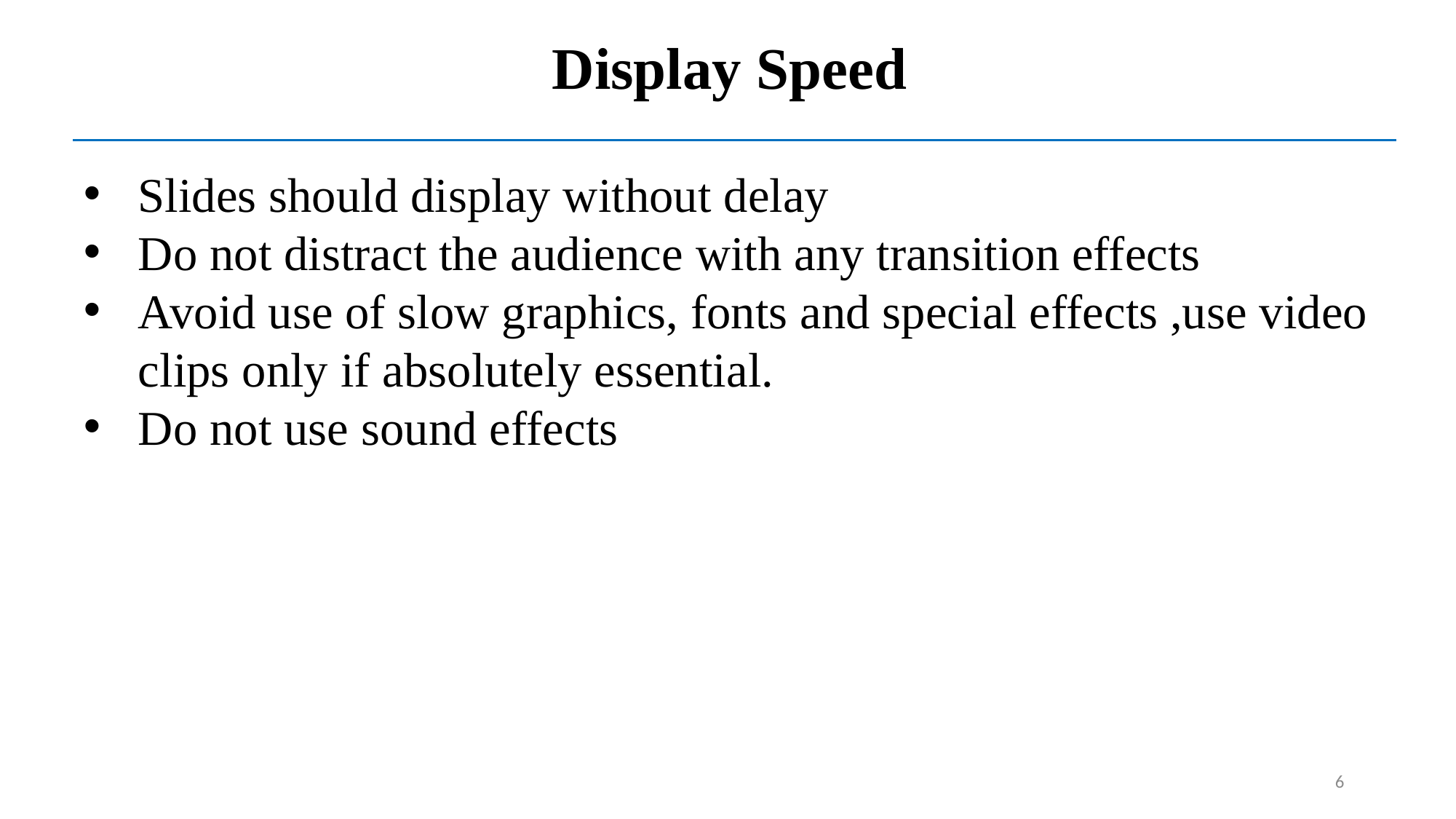

Display Speed
Slides should display without delay
Do not distract the audience with any transition effects
Avoid use of slow graphics, fonts and special effects ,use video clips only if absolutely essential.
Do not use sound effects
6